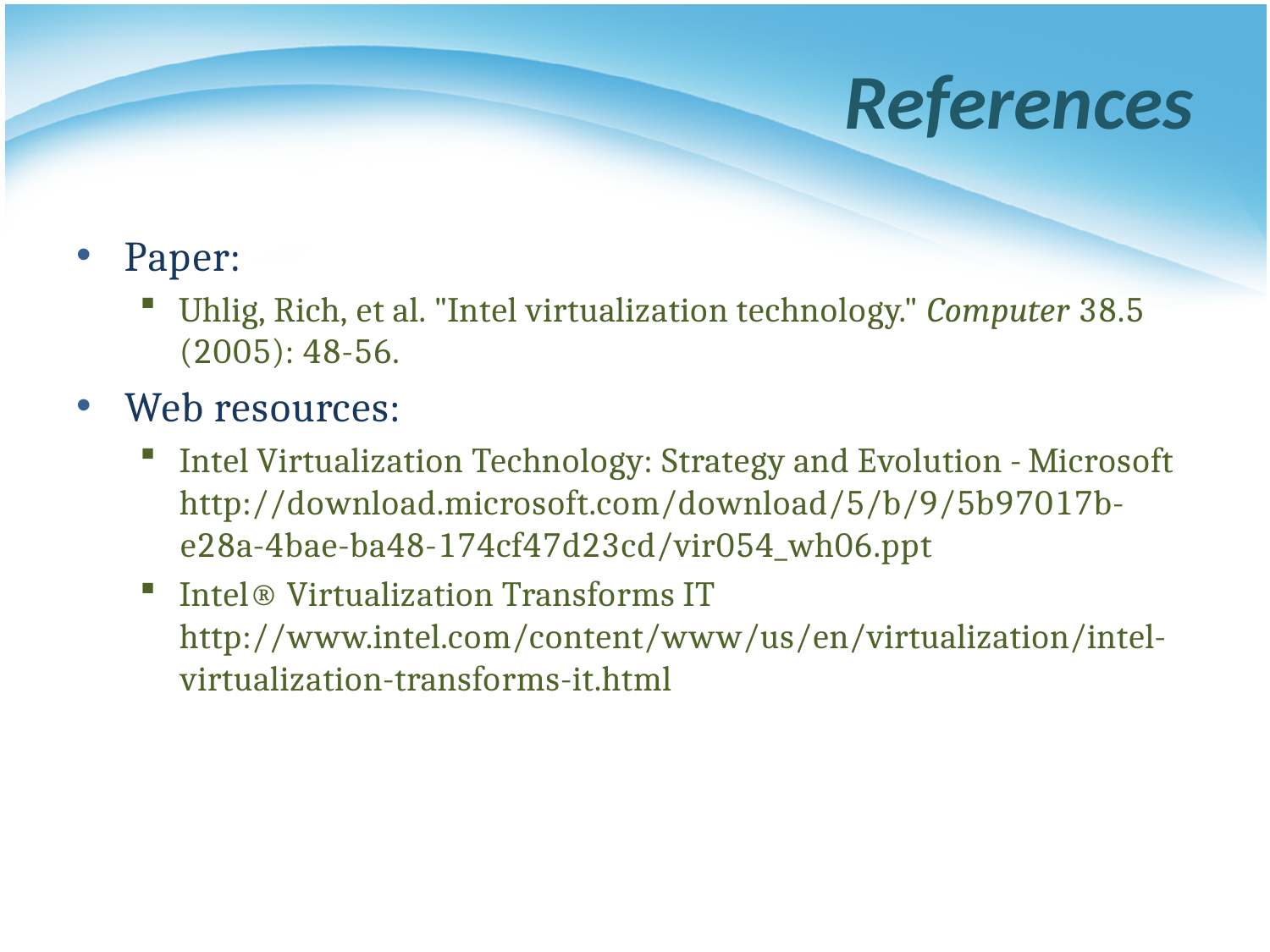

# References
Paper:
Uhlig, Rich, et al. "Intel virtualization technology." Computer 38.5 (2005): 48-56.
Web resources:
Intel Virtualization Technology: Strategy and Evolution - Microsoft http://download.microsoft.com/download/5/b/9/5b97017b-e28a-4bae-ba48-174cf47d23cd/vir054_wh06.ppt
Intel® Virtualization Transforms IT http://www.intel.com/content/www/us/en/virtualization/intel-virtualization-transforms-it.html